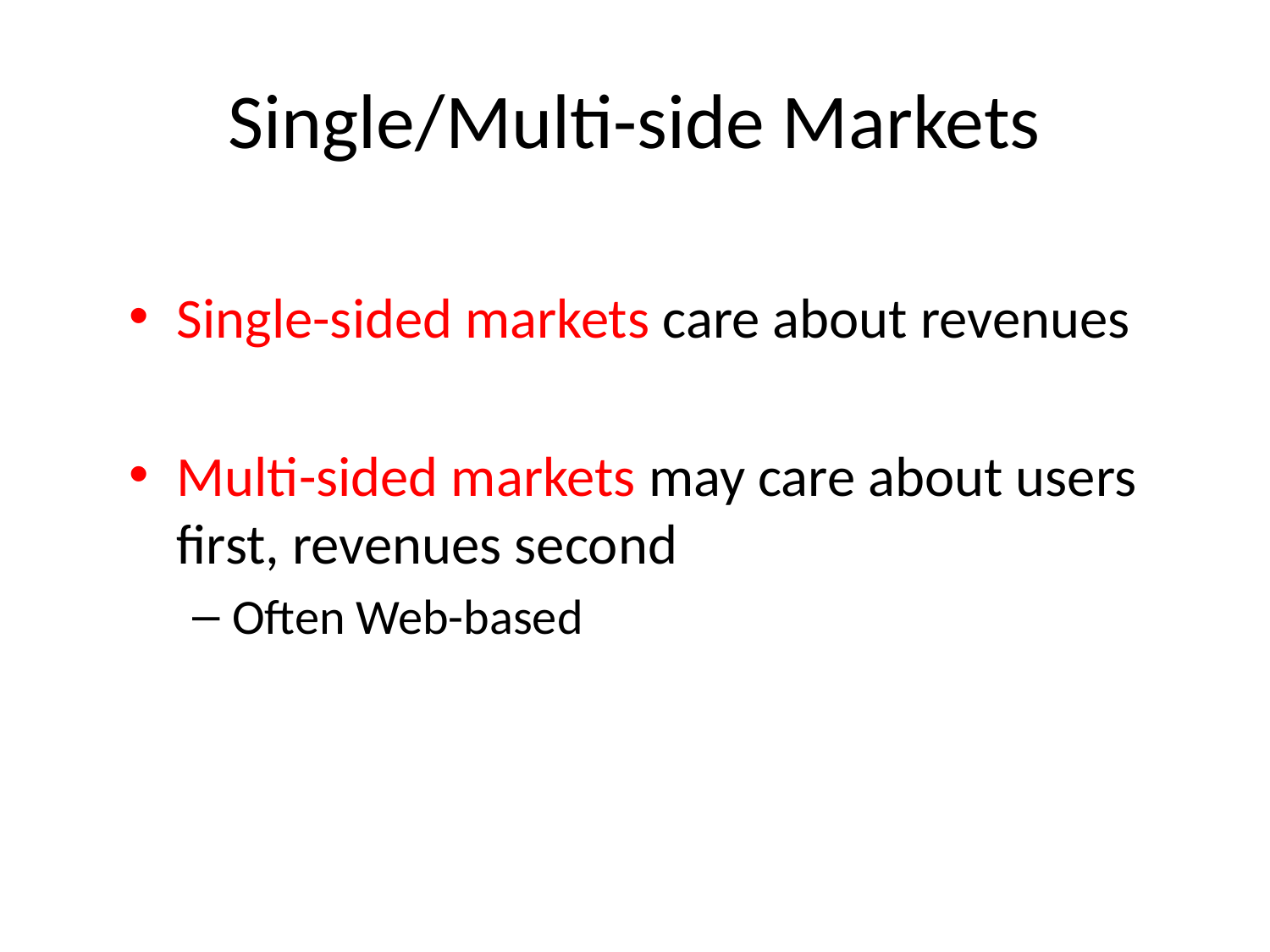

# Single/Multi-side Markets
Single-sided markets care about revenues

Multi-sided markets may care about users first, revenues second
Often Web-based